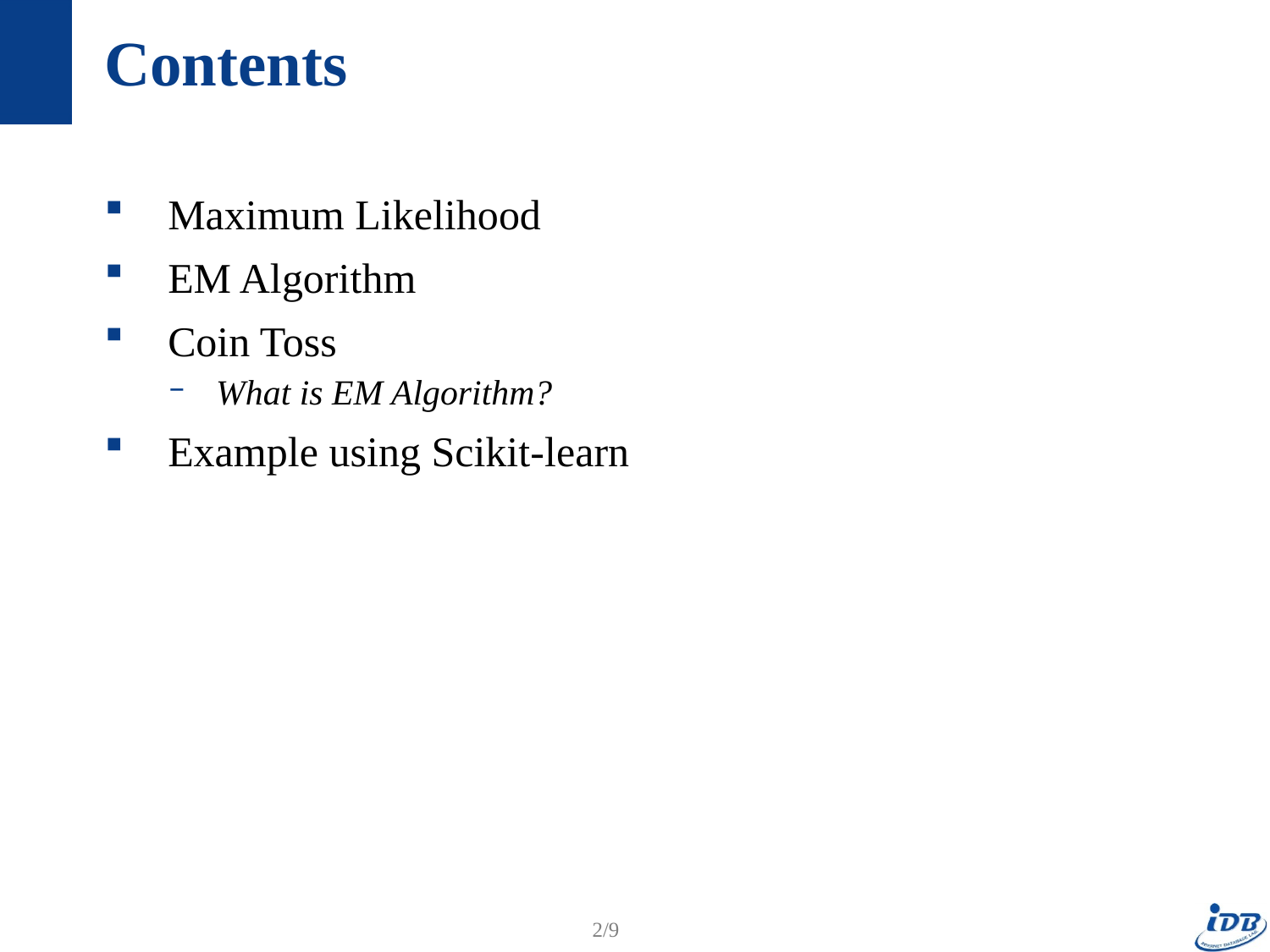

# Contents
Maximum Likelihood
EM Algorithm
Coin Toss
What is EM Algorithm?
Example using Scikit-learn